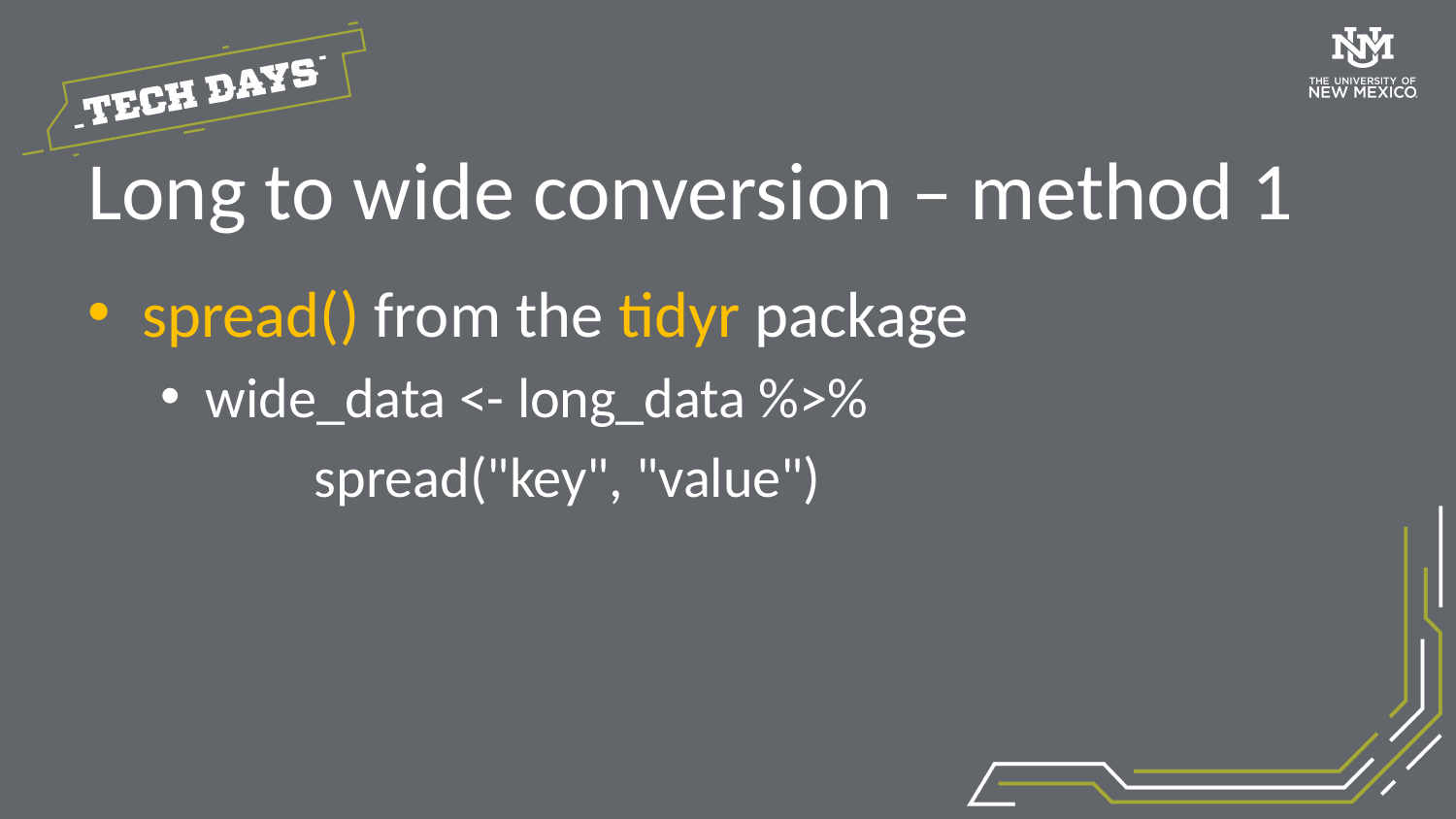

# Long to wide conversion – method 1
spread() from the tidyr package
wide_data <- long_data %>%
            spread("key", "value")